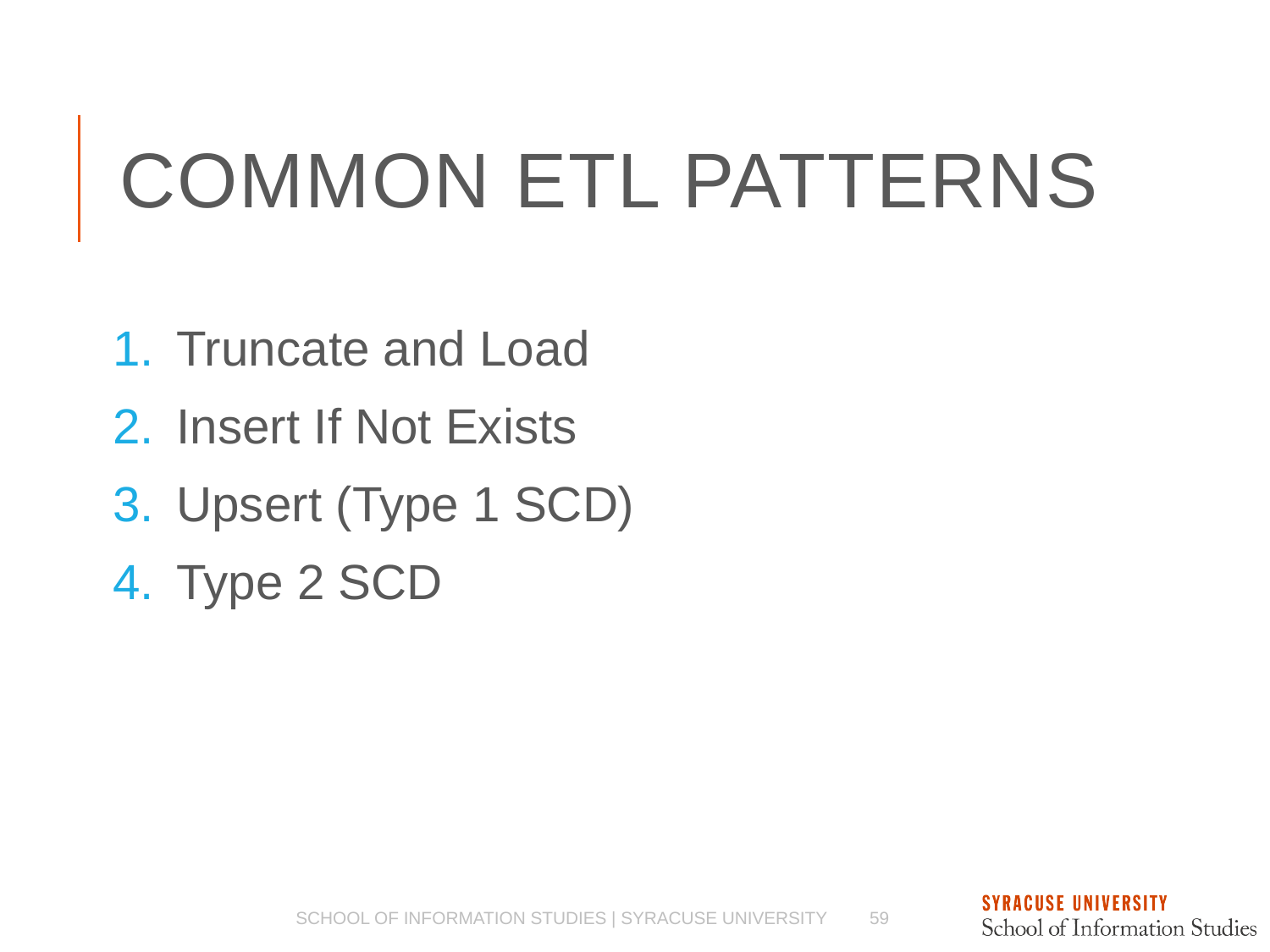

# Common ETL Patterns
Truncate and Load
Insert If Not Exists
Upsert (Type 1 SCD)
Type 2 SCD
School of Information Studies | Syracuse University
59